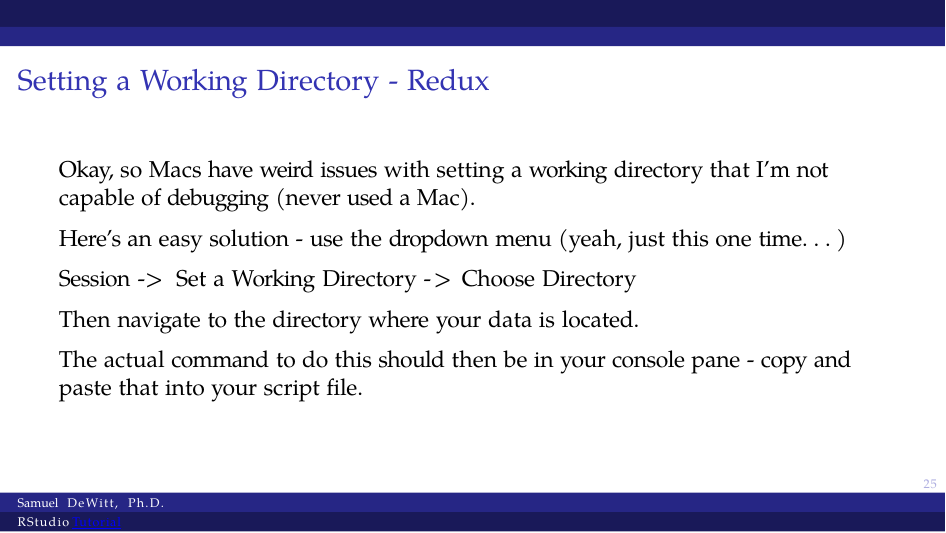

# Setting a Working Directory - Redux
Okay, so Macs have weird issues with setting a working directory that I’m not capable of debugging (never used a Mac).
Here’s an easy solution - use the dropdown menu (yeah, just this one time. . . ) Session -> Set a Working Directory -> Choose Directory
Then navigate to the directory where your data is located.
The actual command to do this should then be in your console pane - copy and paste that into your script file.
25
Samuel DeWitt, Ph.D. RStudio Tutorial